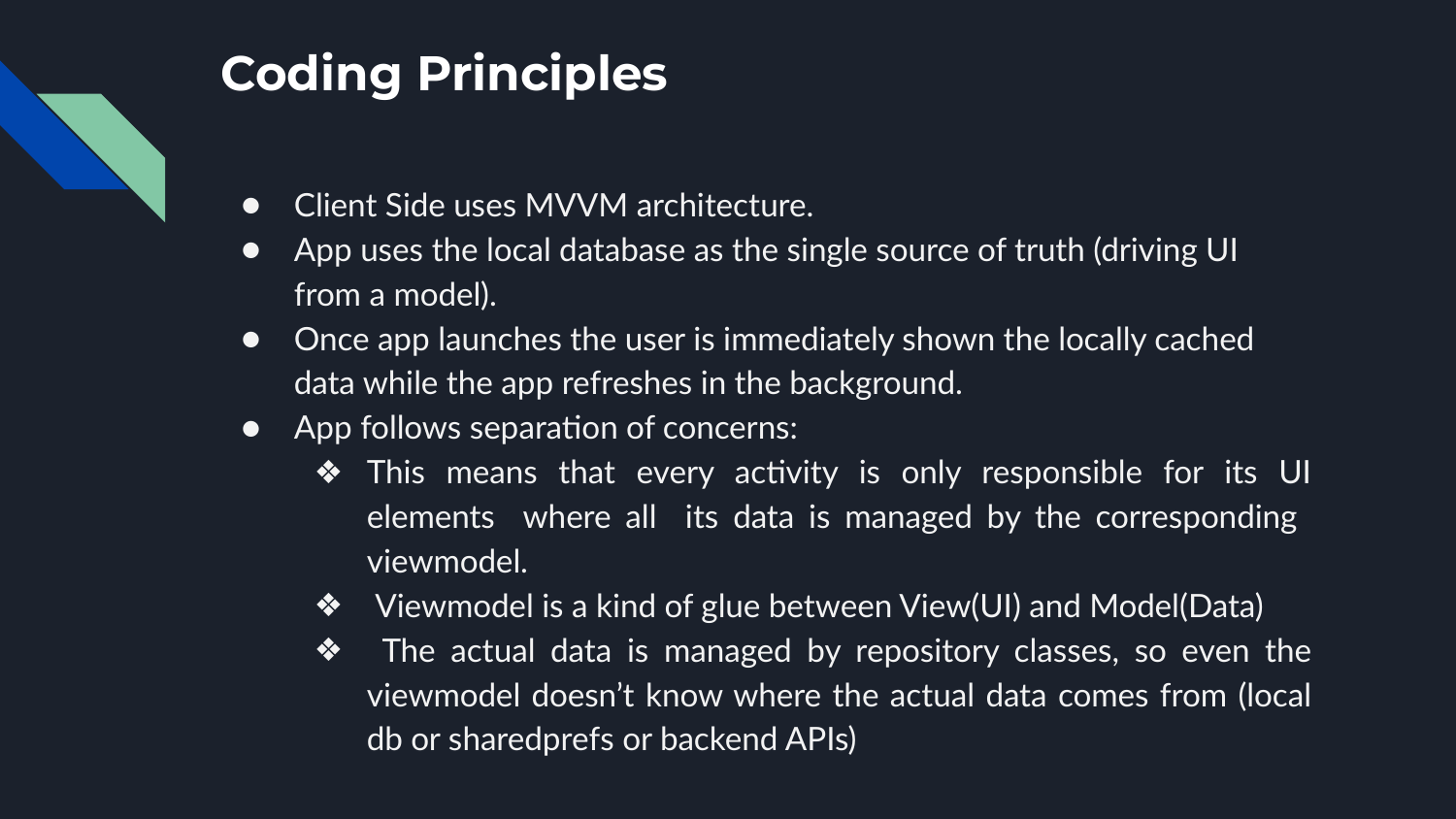

# Coding Principles
Client Side uses MVVM architecture.
App uses the local database as the single source of truth (driving UI from a model).
Once app launches the user is immediately shown the locally cached data while the app refreshes in the background.
App follows separation of concerns:
This means that every activity is only responsible for its UI elements  where all  its data is managed by the corresponding  viewmodel.
 Viewmodel is a kind of glue between View(UI) and Model(Data)
 The actual data is managed by repository classes, so even the viewmodel doesn’t know where the actual data comes from (local db or sharedprefs or backend APIs)